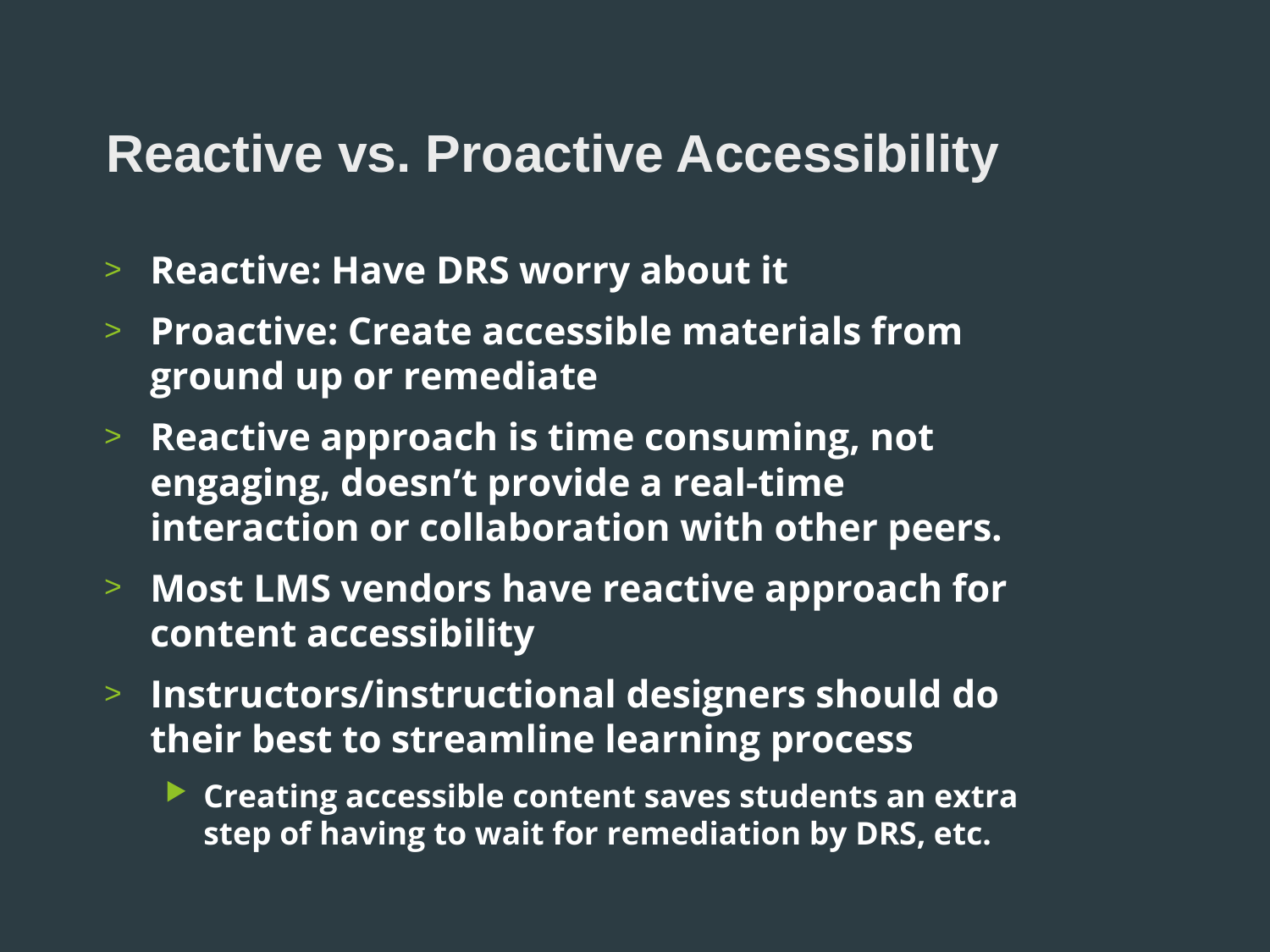

# Reactive vs. Proactive Accessibility
Reactive: Have DRS worry about it
Proactive: Create accessible materials from ground up or remediate
Reactive approach is time consuming, not engaging, doesn’t provide a real-time interaction or collaboration with other peers.
Most LMS vendors have reactive approach for content accessibility
Instructors/instructional designers should do their best to streamline learning process
Creating accessible content saves students an extra step of having to wait for remediation by DRS, etc.